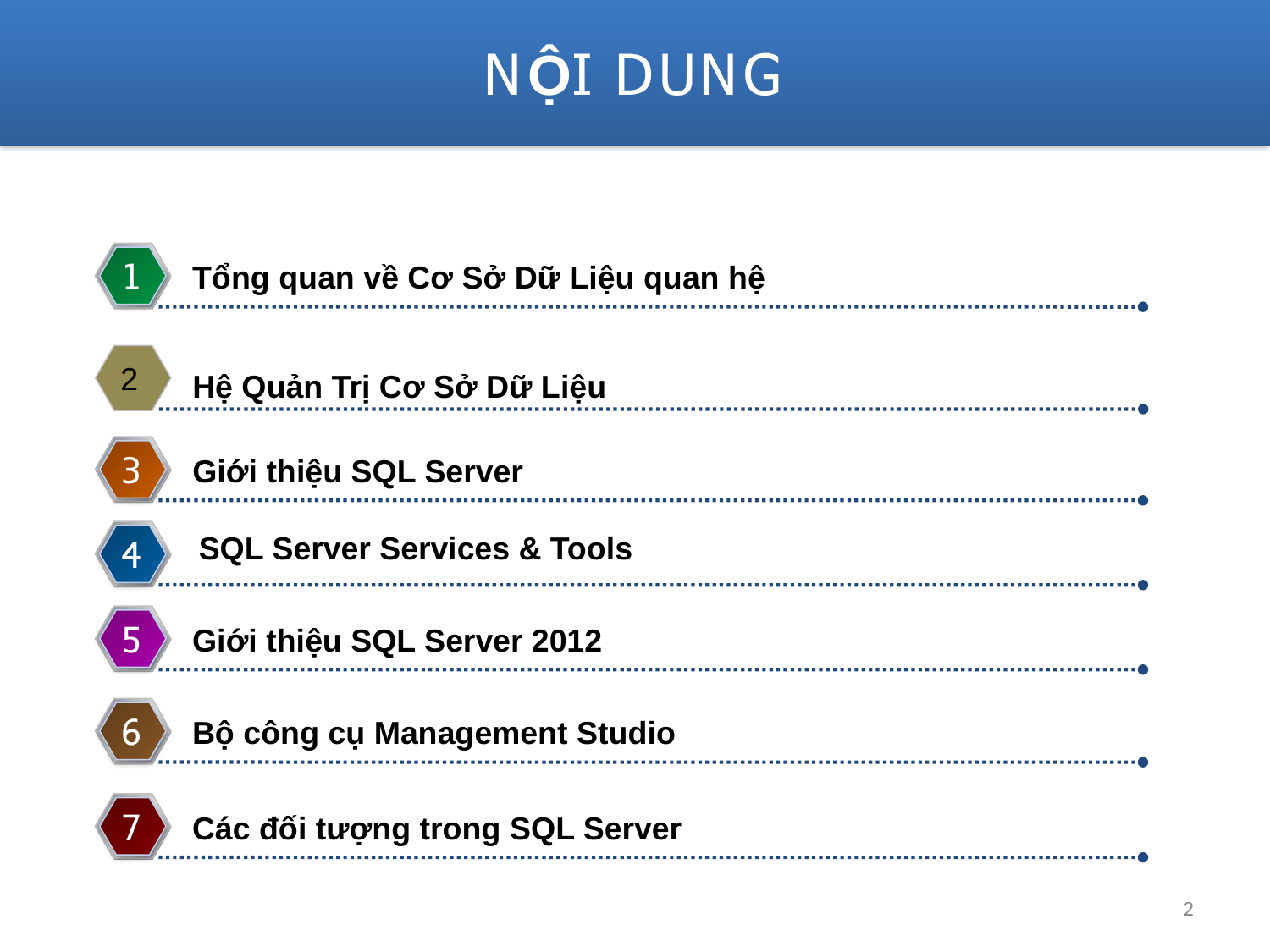

#
NỘI DUNG

1
Tổng quan về Cơ Sở Dữ Liệu quan hệ

2

3
Hệ Quản Trị Cơ Sở Dữ Liệu

Giới thiệu SQL Server

4

SQL Server Services & Tools

5
Giới thiệu SQL Server 2012

6
Bộ công cụ Management Studio

7
Các đối tượng trong SQL Server

2